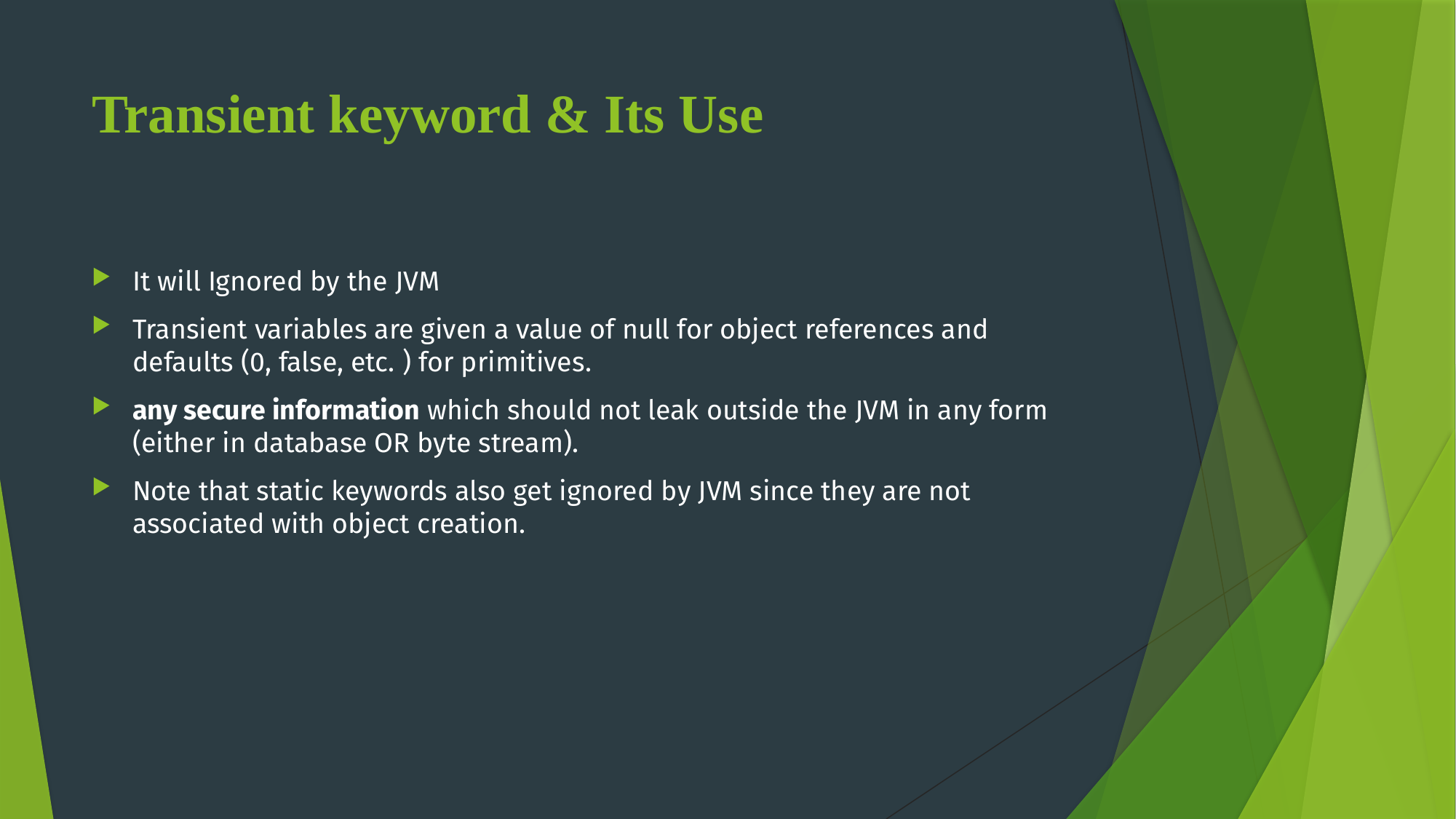

# Transient keyword & Its Use
It will Ignored by the JVM
Transient variables are given a value of null for object references and defaults (0, false, etc. ) for primitives.
any secure information which should not leak outside the JVM in any form (either in database OR byte stream).
Note that static keywords also get ignored by JVM since they are not associated with object creation.